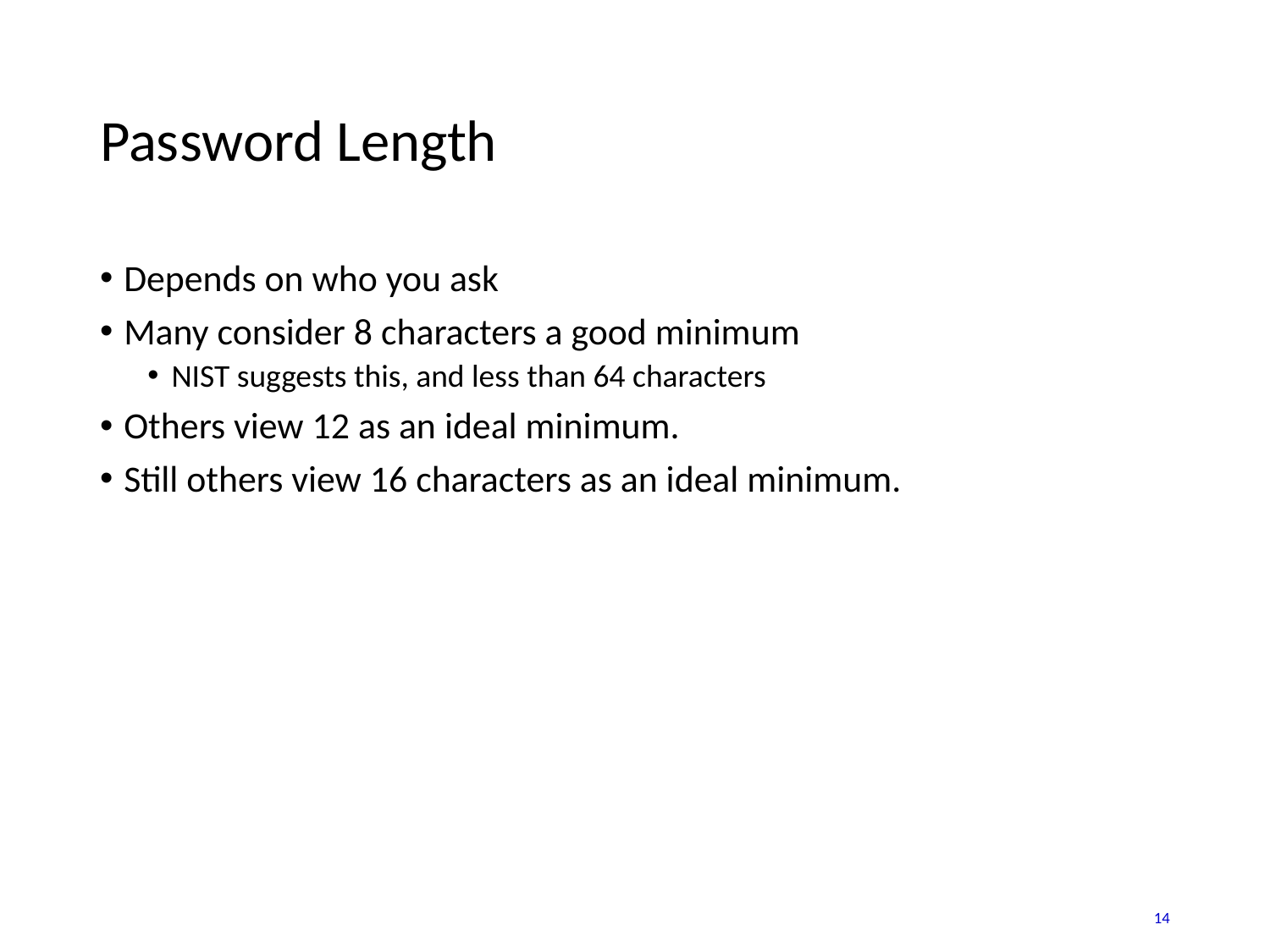

# Password Length
Depends on who you ask
Many consider 8 characters a good minimum
NIST suggests this, and less than 64 characters
Others view 12 as an ideal minimum.
Still others view 16 characters as an ideal minimum.

14